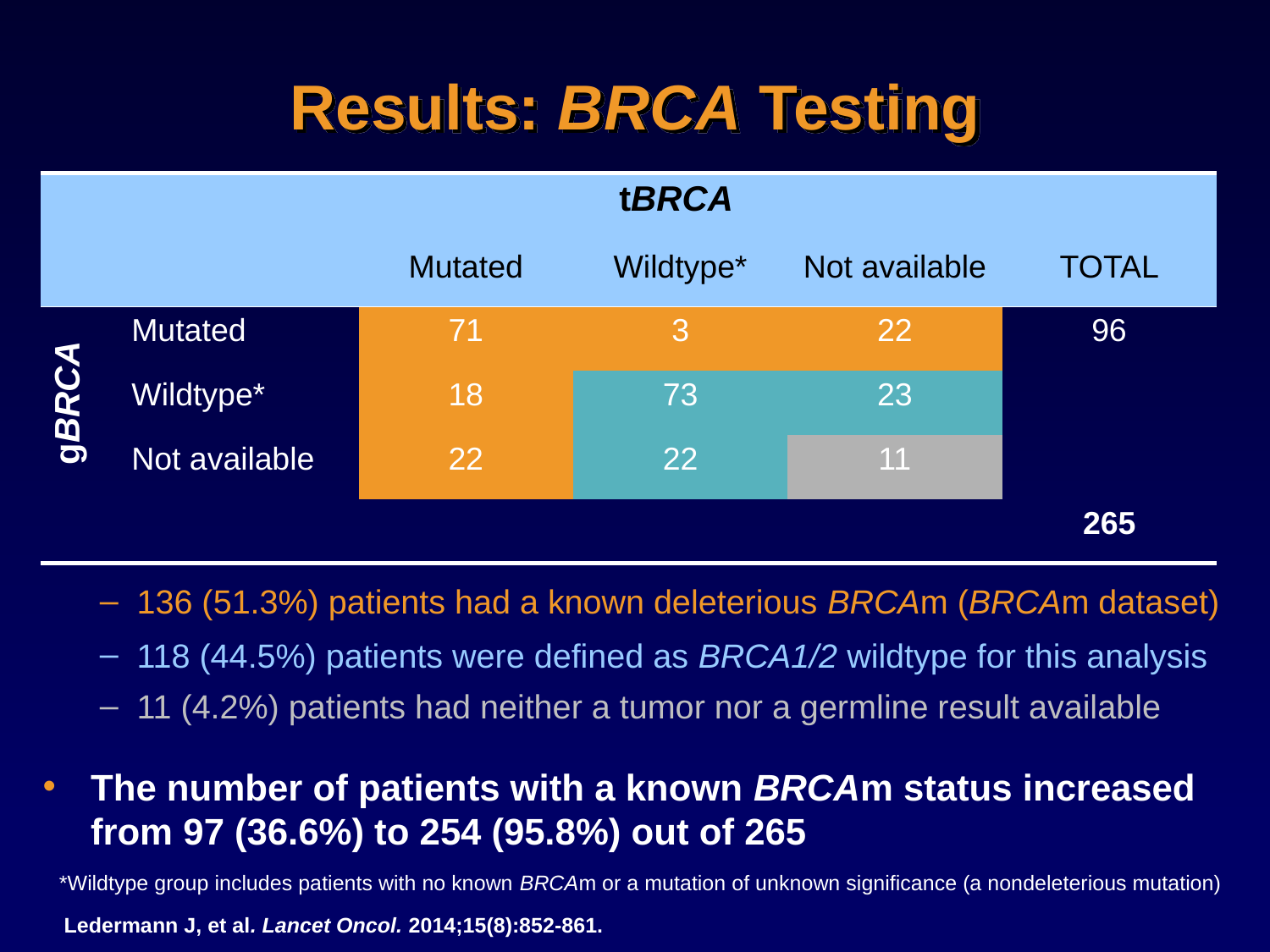

# Results: BRCA Testing
|  |  | tBRCA |  |  |  |
| --- | --- | --- | --- | --- | --- |
|  |  | Mutated | Wildtype\* | Not available | TOTAL |
| gBRCA | Mutated | 71 | 3 | 22 | 96 |
|  | Wildtype\* | 18 | 73 | 23 |  |
|  | Not available | 22 | 22 | 11 |  |
|  |  |  |  |  | 265 |
136 (51.3%) patients had a known deleterious BRCAm (BRCAm dataset)
118 (44.5%) patients were defined as BRCA1/2 wildtype for this analysis
11 (4.2%) patients had neither a tumor nor a germline result available
The number of patients with a known BRCAm status increased from 97 (36.6%) to 254 (95.8%) out of 265
*Wildtype group includes patients with no known BRCAm or a mutation of unknown significance (a nondeleterious mutation)
Ledermann J, et al. Lancet Oncol. 2014;15(8):852-861.